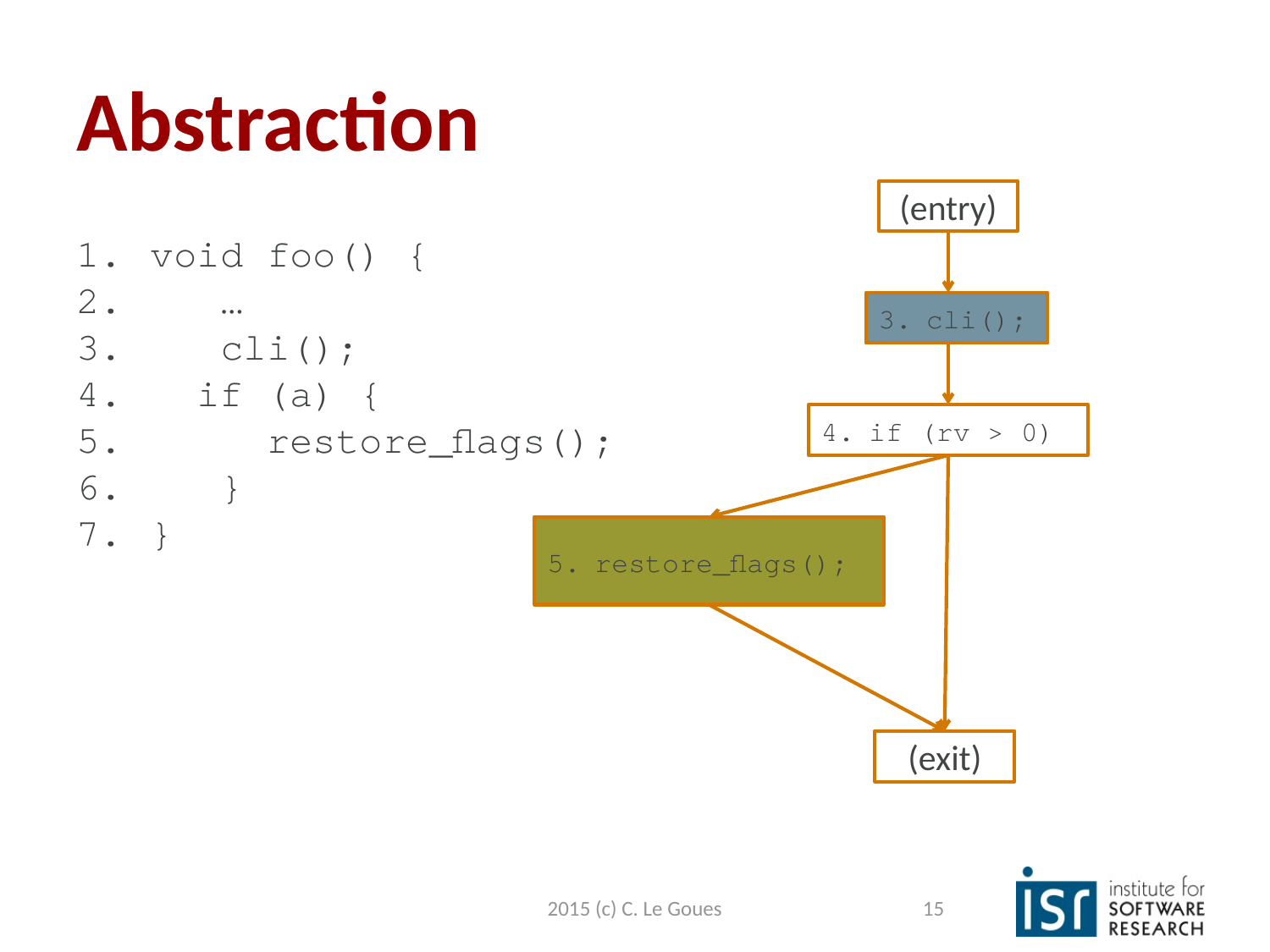

# Abstraction
(entry)
void foo() {
   …
   cli();
  if (a) {
     restore_flags();
   }
}
cli();
if (rv > 0)
restore_flags();
(exit)
2015 (c) C. Le Goues
15